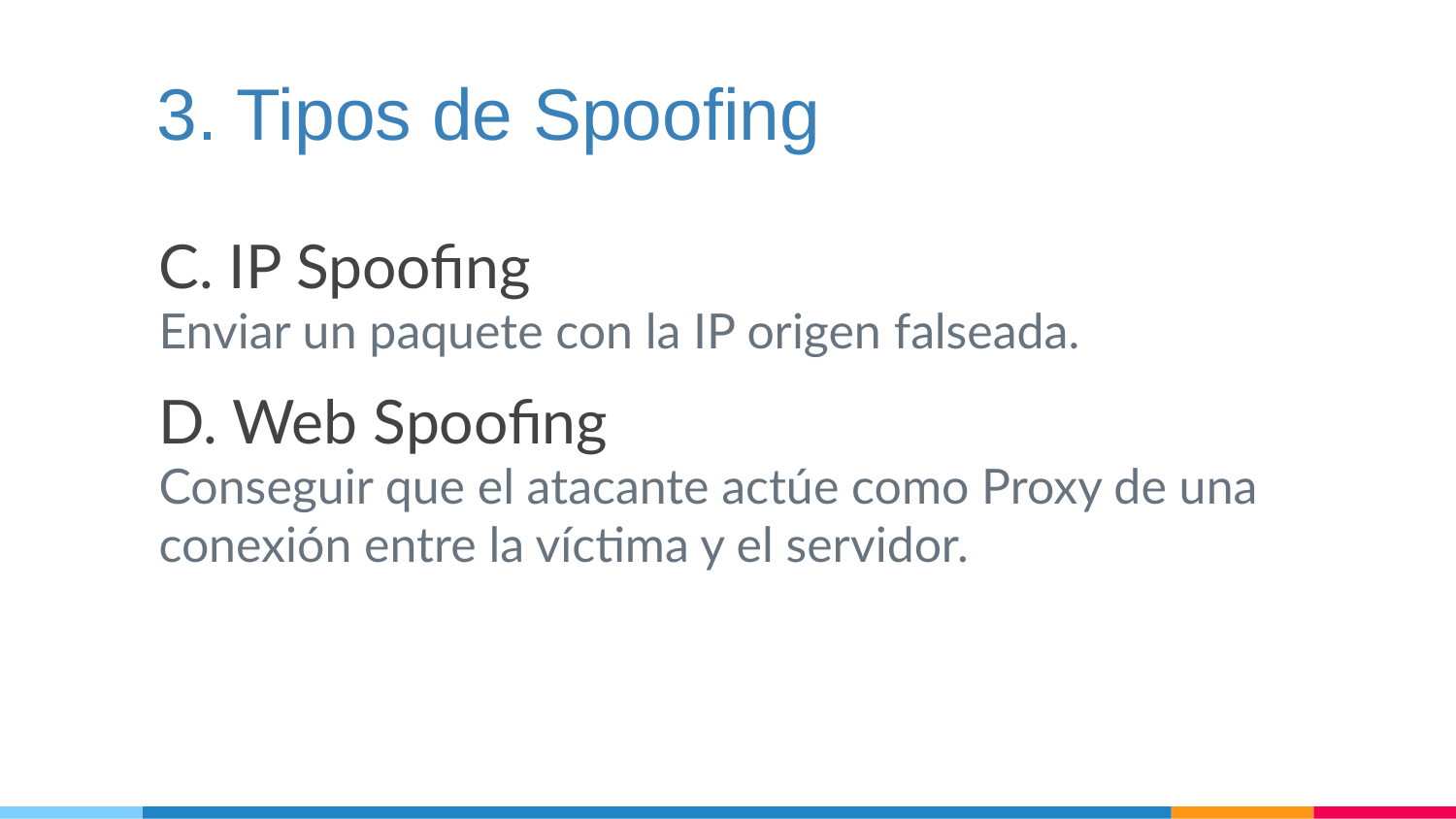

# 3. Tipos de Spoofing
C. IP Spoofing
Enviar un paquete con la IP origen falseada.

D. Web Spoofing
Conseguir que el atacante actúe como Proxy de una conexión entre la víctima y el servidor.